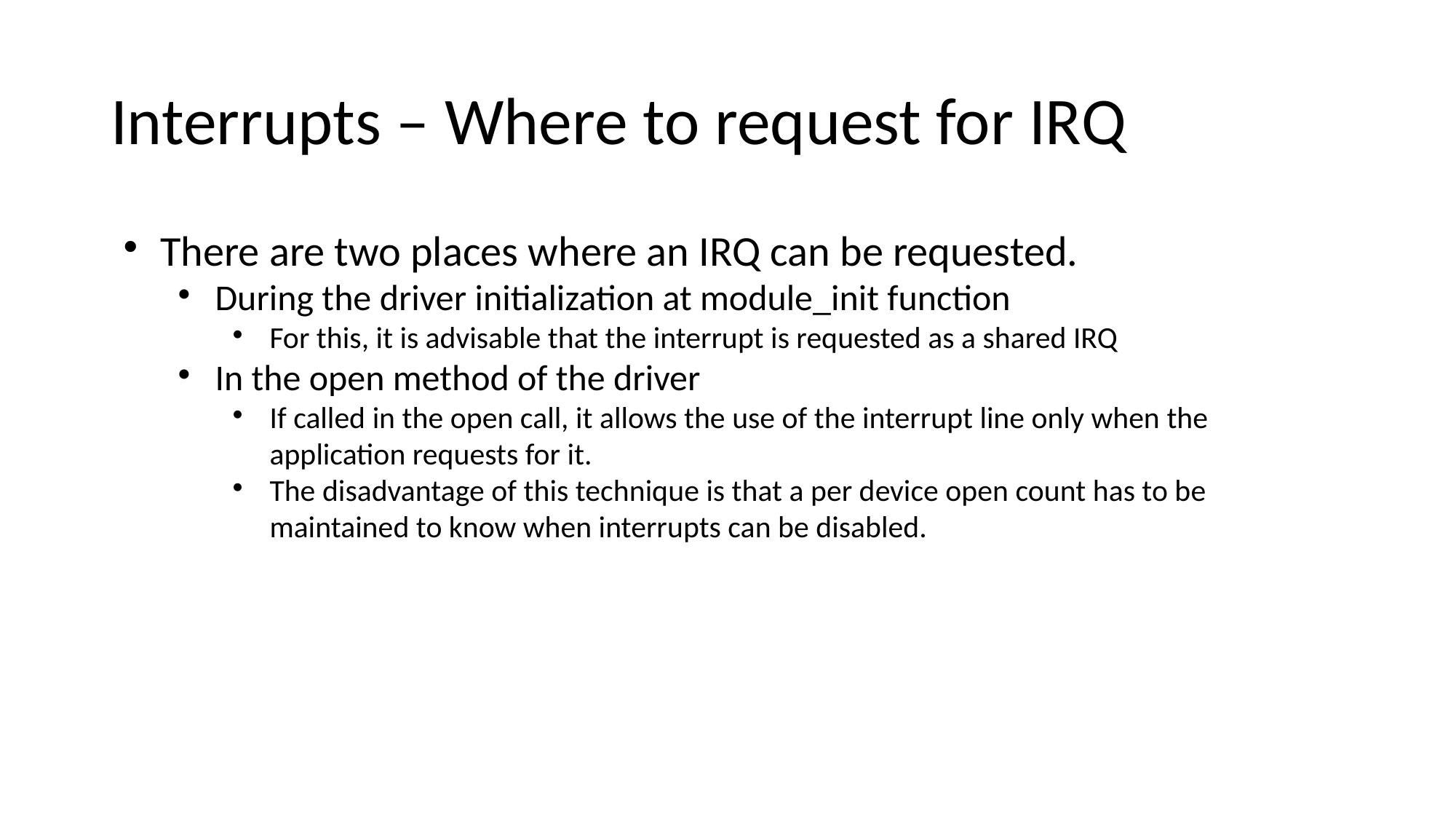

Interrupts – Where to request for IRQ
There are two places where an IRQ can be requested.
During the driver initialization at module_init function
For this, it is advisable that the interrupt is requested as a shared IRQ
In the open method of the driver
If called in the open call, it allows the use of the interrupt line only when the application requests for it.
The disadvantage of this technique is that a per device open count has to be maintained to know when interrupts can be disabled.